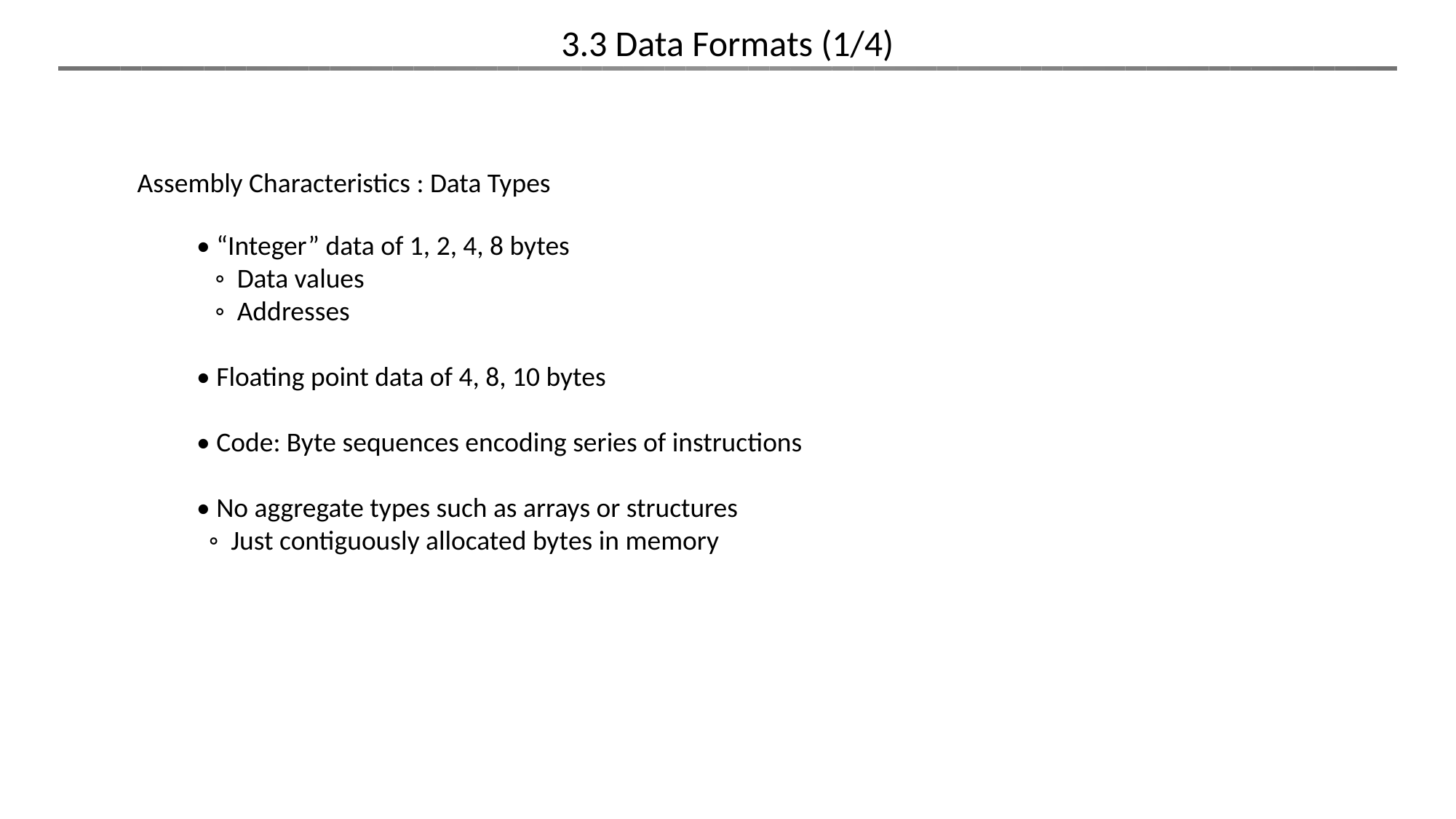

3.3 Data Formats (1/4)

Assembly Characteristics : Data Types
• “Integer” data of 1, 2, 4, 8 bytes
   ◦  Data values
   ◦  Addresses

• Floating point data of 4, 8, 10 bytes

• Code: Byte sequences encoding series of instructions

• No aggregate types such as arrays or structures
  ◦  Just contiguously allocated bytes in memory